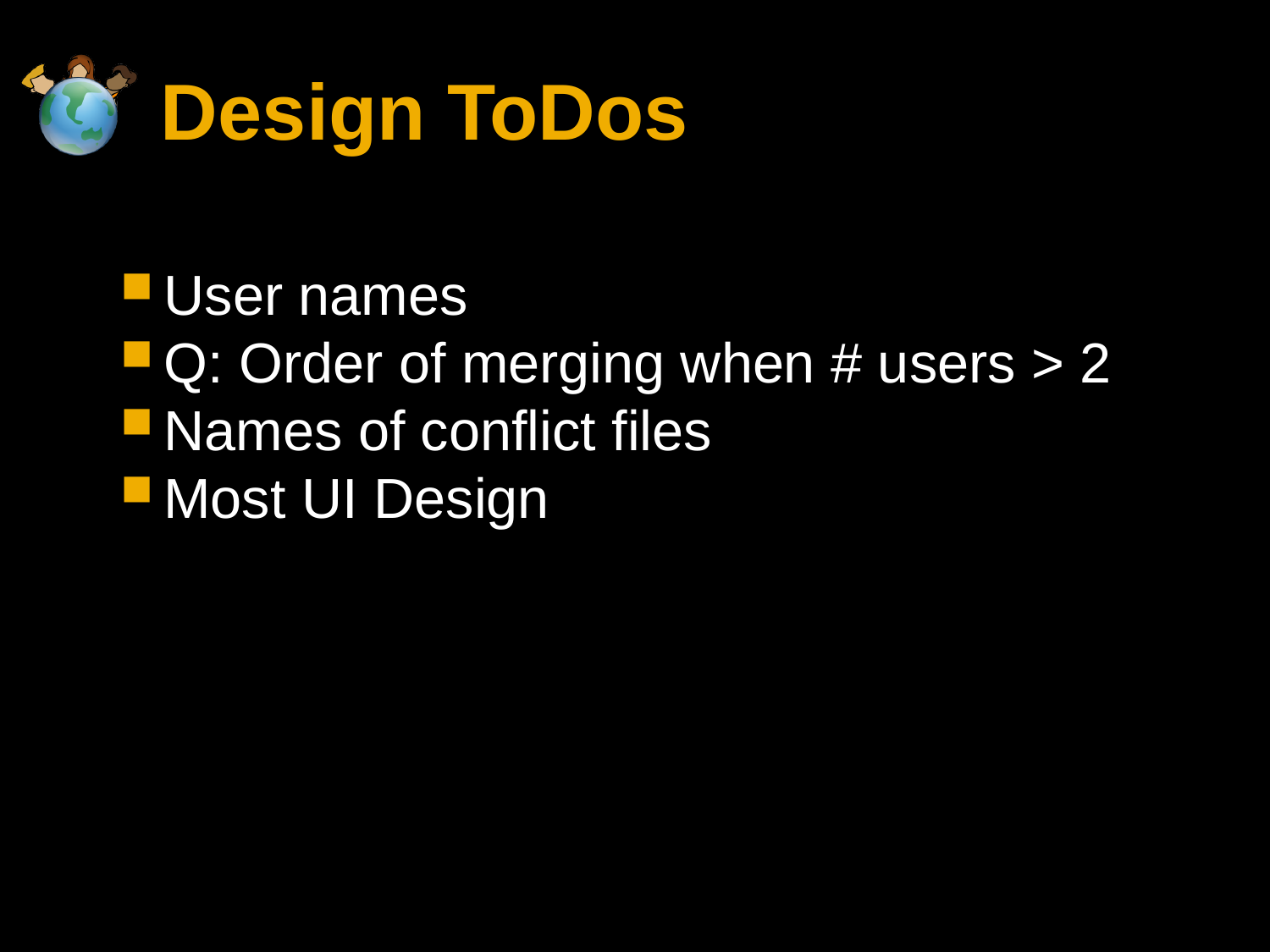

# Design ToDos
User names
Q: Order of merging when # users > 2
Names of conflict files
Most UI Design